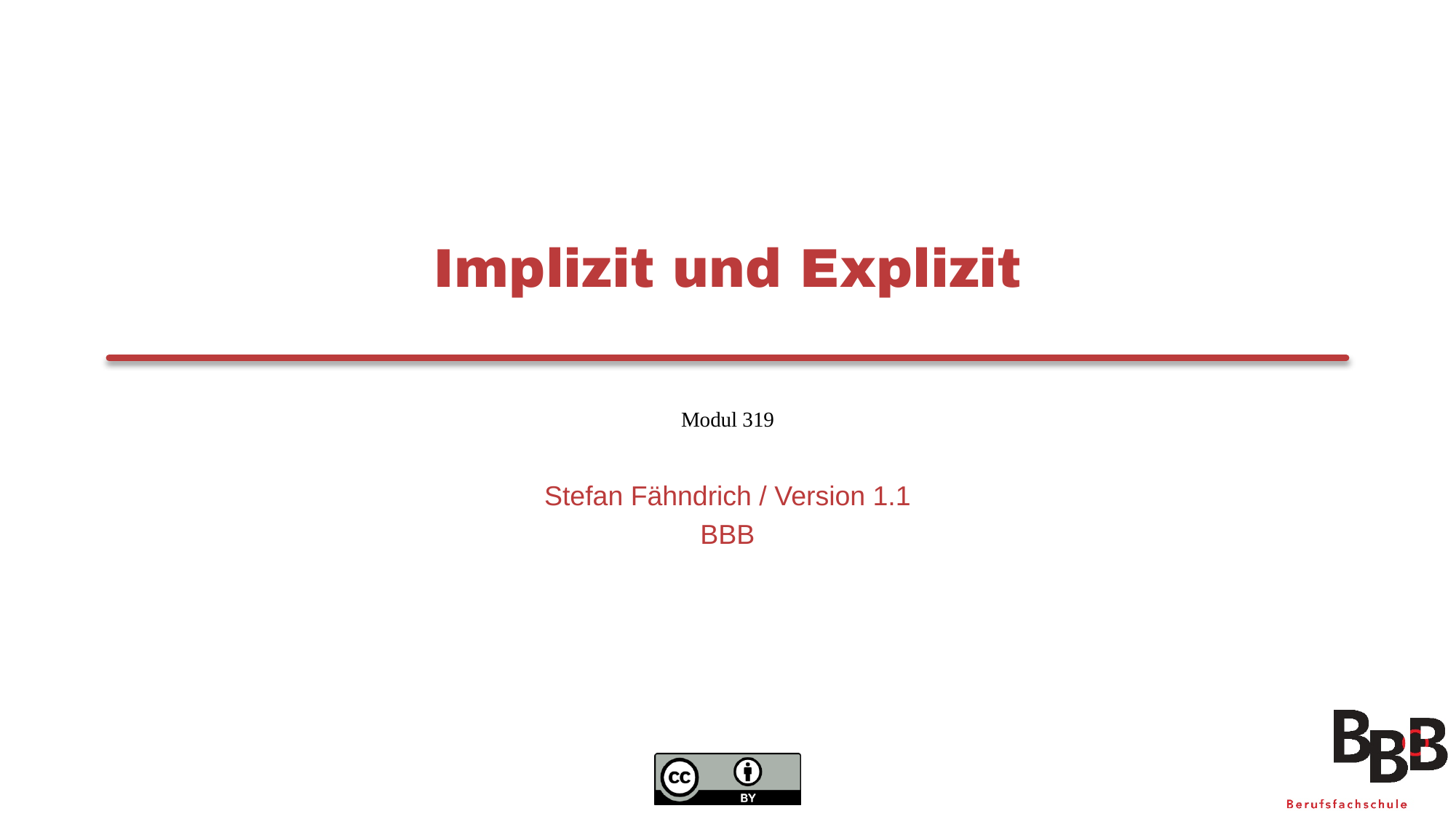

# Implizit und Explizit
Modul 319
Stefan Fähndrich / Version 1.1
BBB